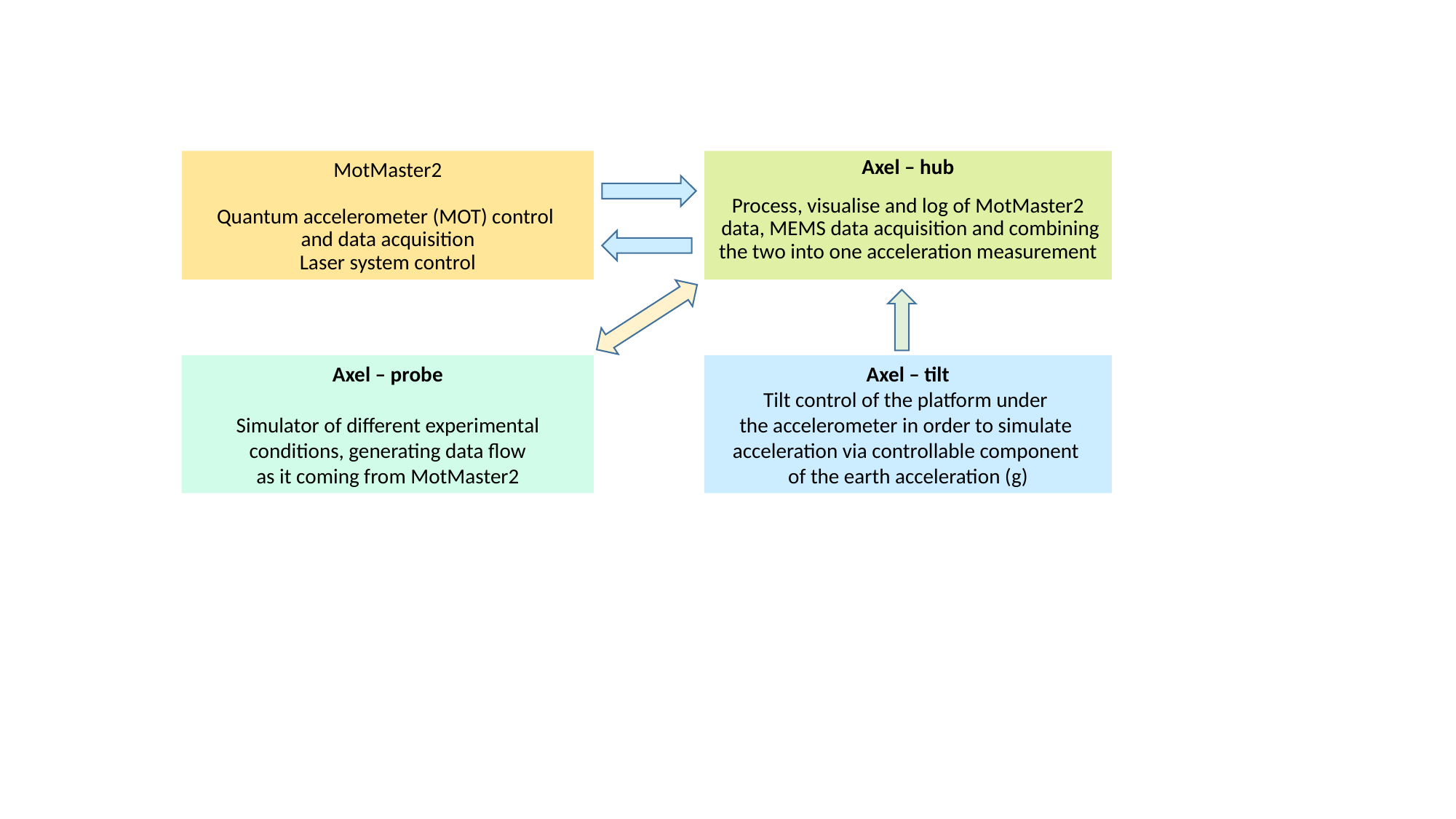

# MotMaster2 Quantum accelerometer (MOT) control and data acquisition Laser system control
Axel – hub
Process, visualise and log of MotMaster2
 data, MEMS data acquisition and combining the two into one acceleration measurement

Axel – probe

Simulator of different experimental conditions, generating data flow
as it coming from MotMaster2
Axel – tilt
Tilt control of the platform under
the accelerometer in order to simulate
acceleration via controllable component
of the earth acceleration (g)